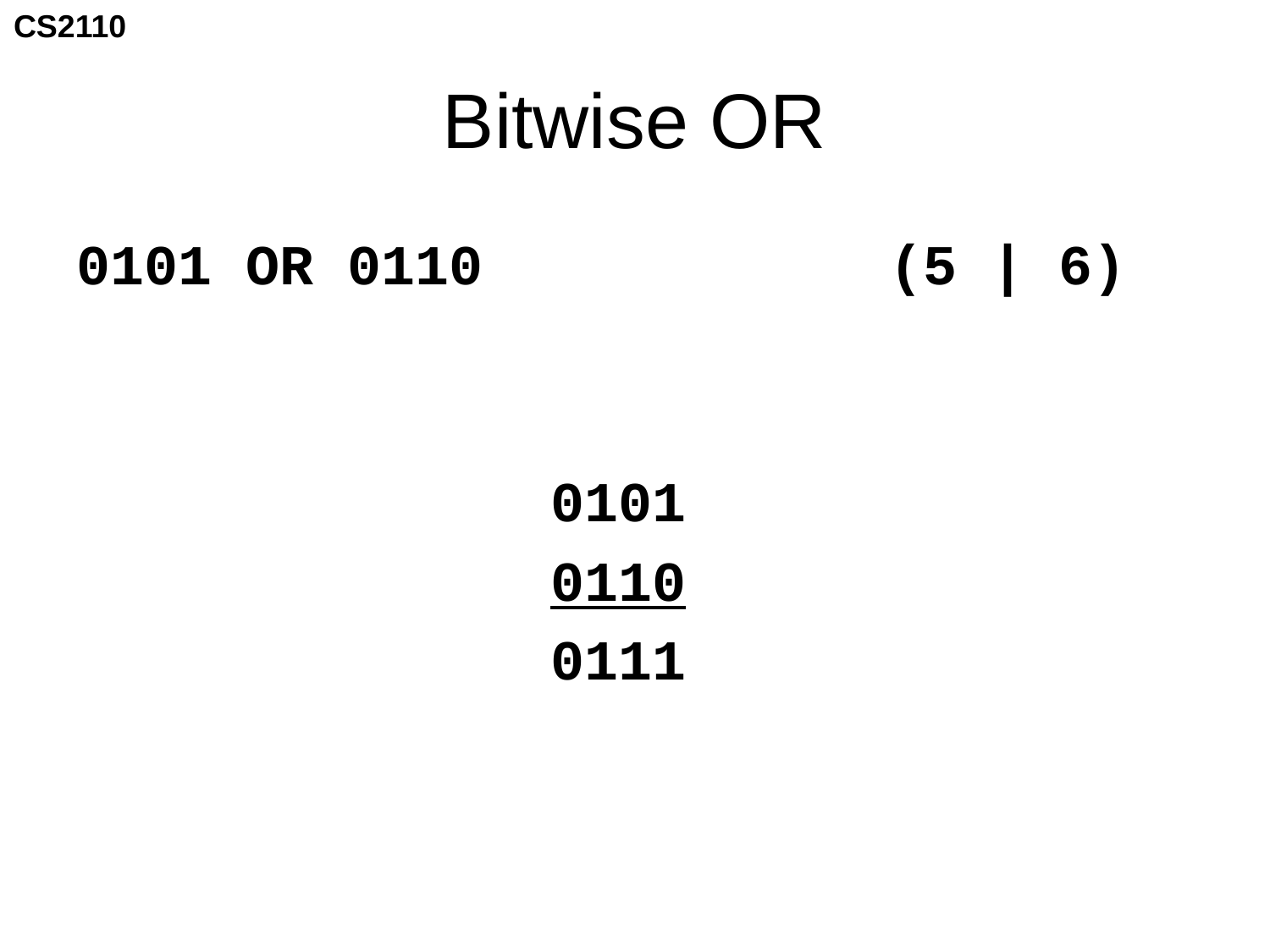

# Bitwise OR
0101 OR 0110            (5 | 6)

              0101
              0110
              0111